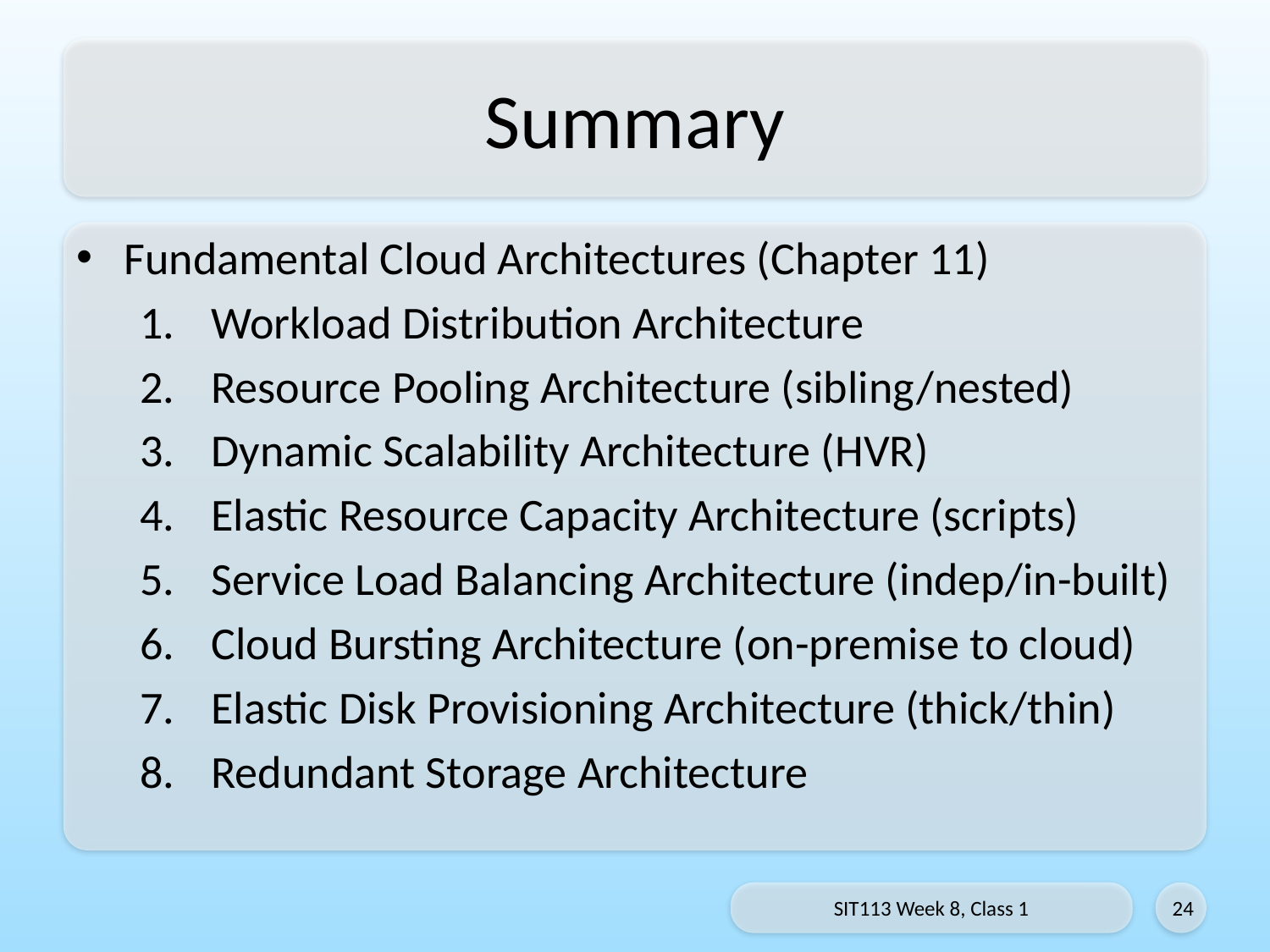

# Summary
Fundamental Cloud Architectures (Chapter 11)
Workload Distribution Architecture
Resource Pooling Architecture (sibling/nested)
Dynamic Scalability Architecture (HVR)
Elastic Resource Capacity Architecture (scripts)
Service Load Balancing Architecture (indep/in-built)
Cloud Bursting Architecture (on-premise to cloud)
Elastic Disk Provisioning Architecture (thick/thin)
Redundant Storage Architecture
SIT113 Week 8, Class 1
24